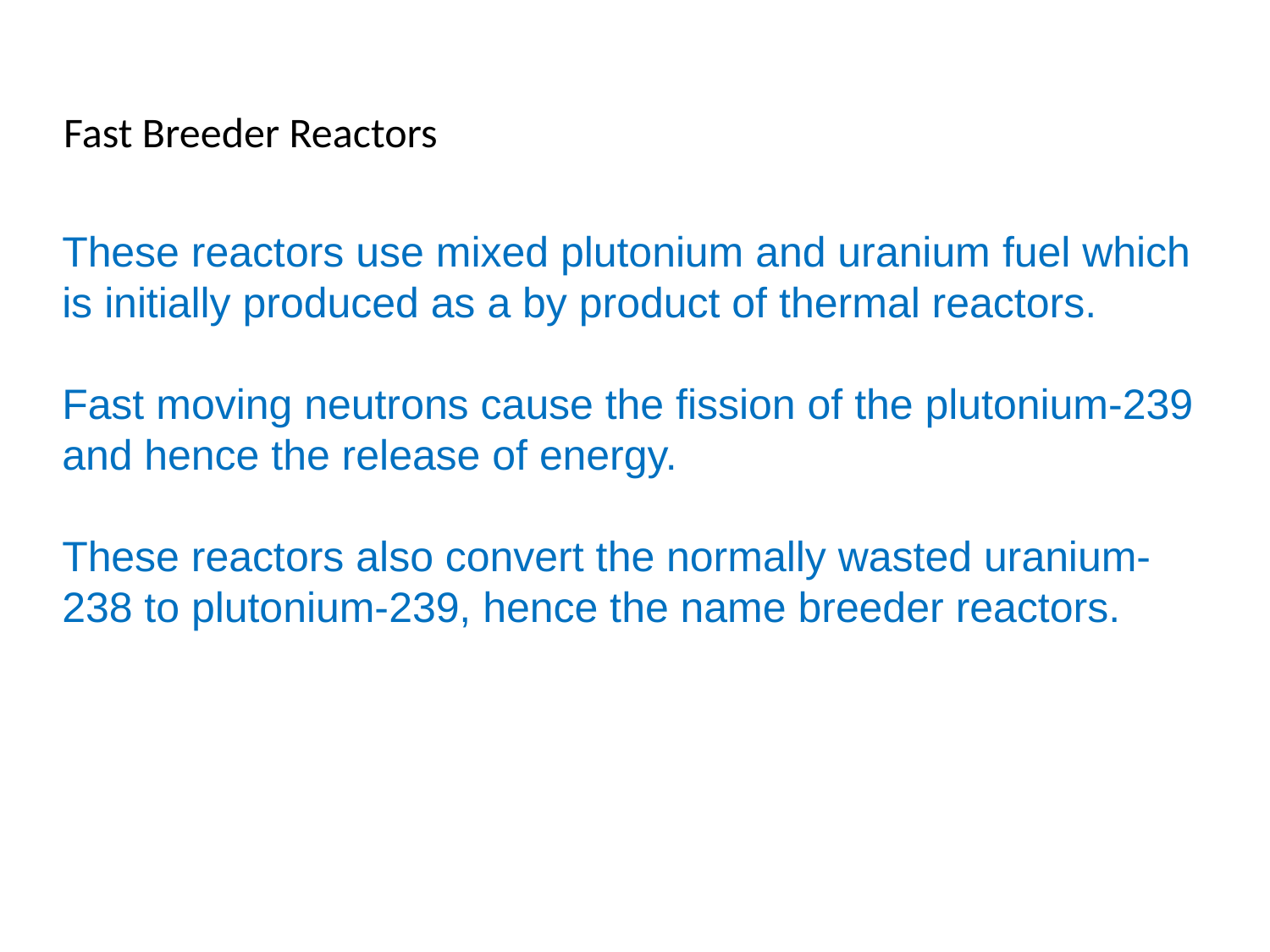

# Fast Breeder Reactors
These reactors use mixed plutonium and uranium fuel which is initially produced as a by product of thermal reactors.

Fast moving neutrons cause the fission of the plutonium-239 and hence the release of energy.

These reactors also convert the normally wasted uranium-238 to plutonium-239, hence the name breeder reactors.